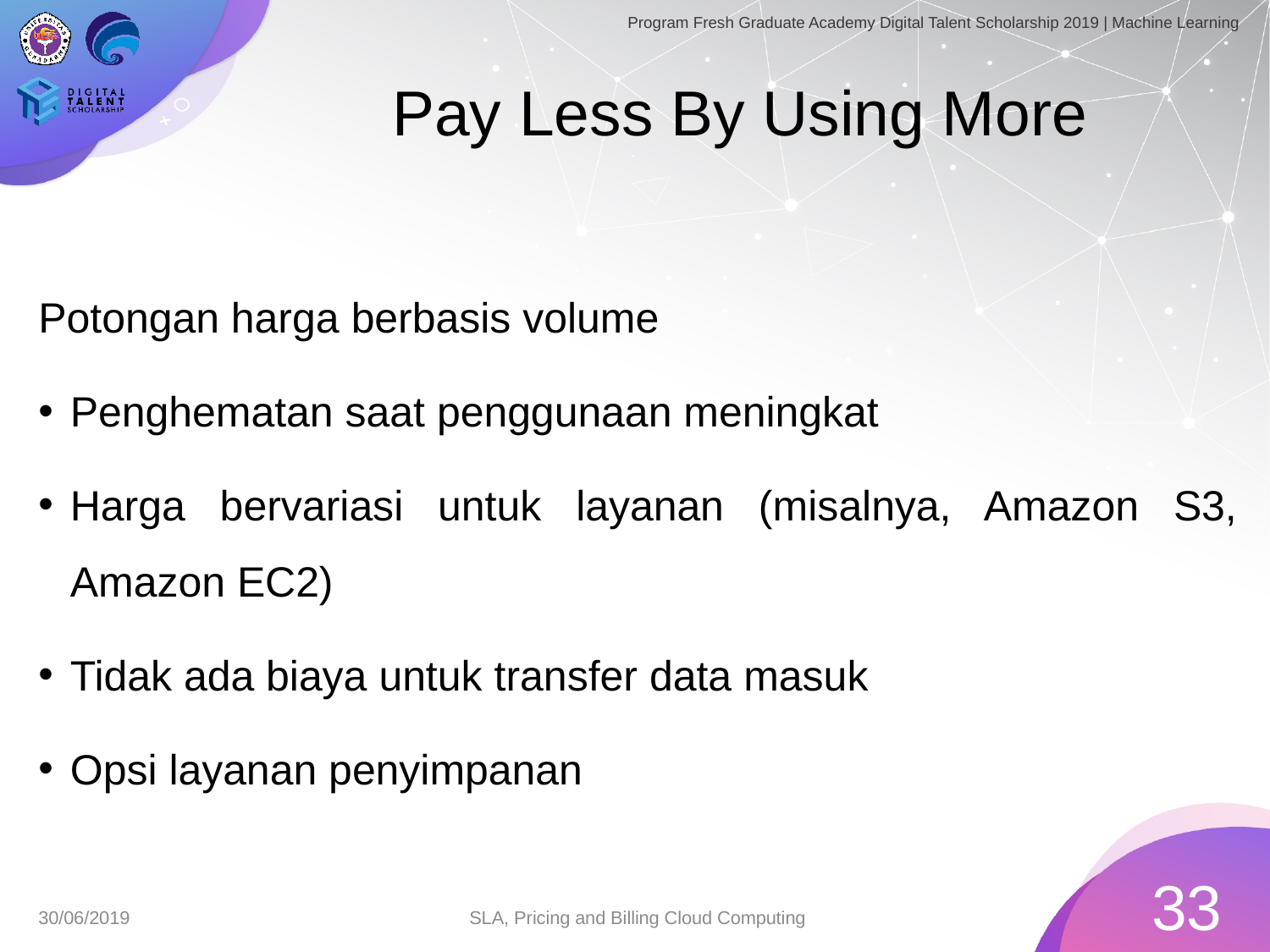

# Pay Less By Using More
Potongan harga berbasis volume
Penghematan saat penggunaan meningkat
Harga bervariasi untuk layanan (misalnya, Amazon S3, Amazon EC2)
Tidak ada biaya untuk transfer data masuk
Opsi layanan penyimpanan
33
SLA, Pricing and Billing Cloud Computing
30/06/2019